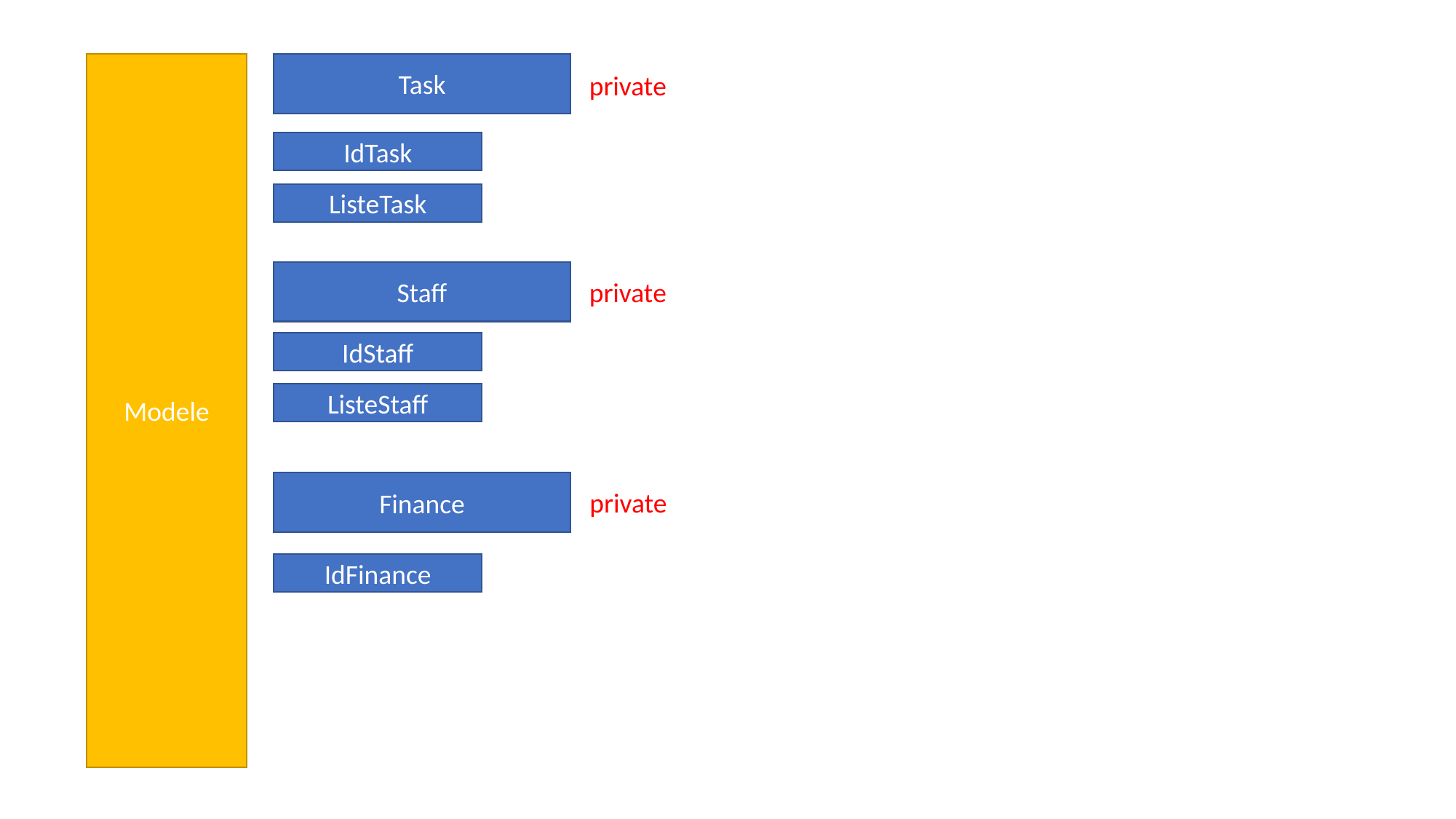

Modele
Task
private
IdTask
ListeTask
Staff
private
IdStaff
ListeStaff
Finance
private
IdFinance